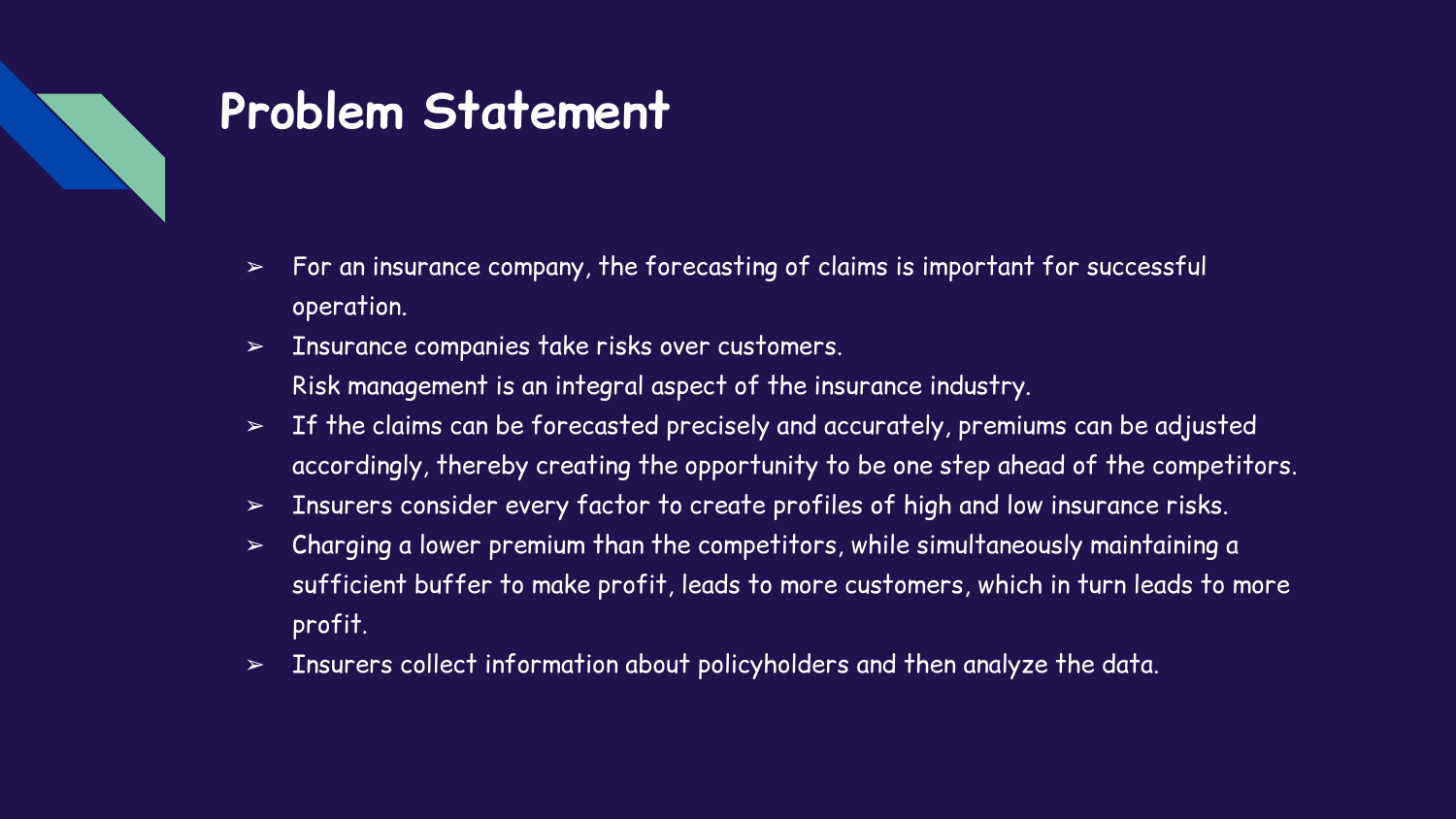

# Problem Statement
For an insurance company, the forecasting of claims is important for successful operation.
Insurance companies take risks over customers.
Risk management is an integral aspect of the insurance industry.
If the claims can be forecasted precisely and accurately, premiums can be adjusted accordingly, thereby creating the opportunity to be one step ahead of the competitors.
Insurers consider every factor to create profiles of high and low insurance risks.
Charging a lower premium than the competitors, while simultaneously maintaining a sufficient buffer to make profit, leads to more customers, which in turn leads to more profit.
Insurers collect information about policyholders and then analyze the data.